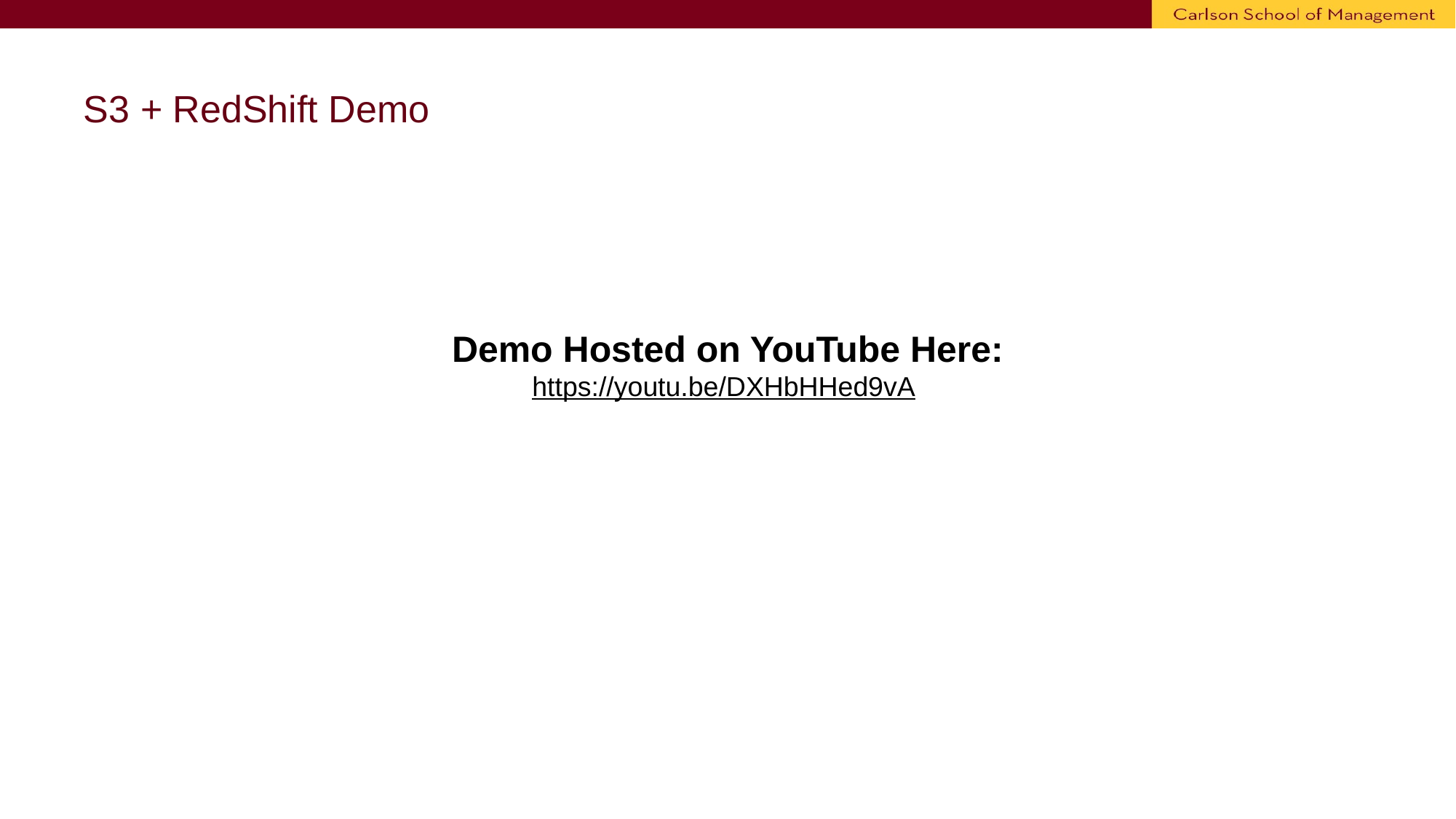

# S3 + RedShift Demo
Demo Hosted on YouTube Here:
https://youtu.be/DXHbHHed9vA